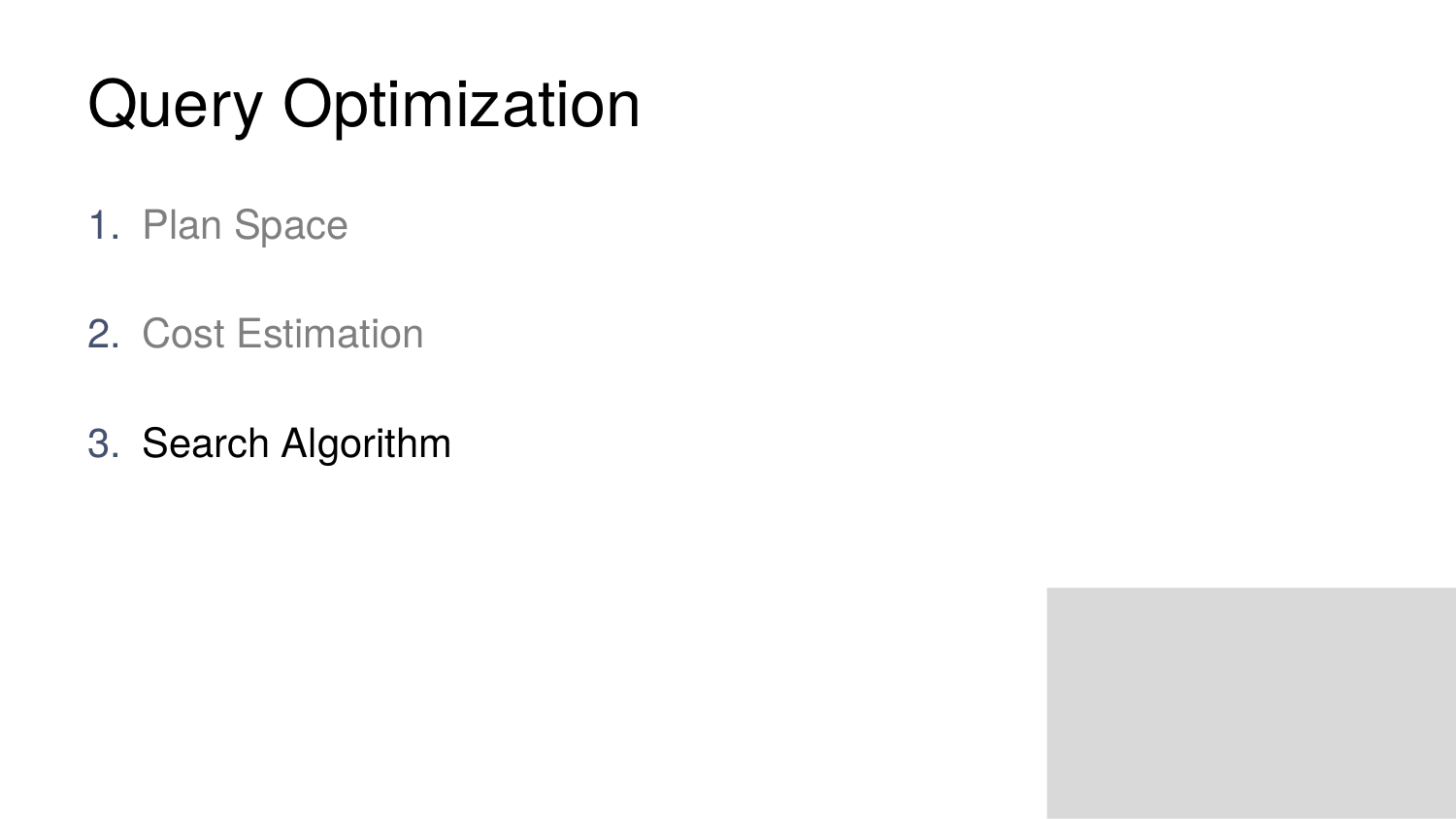

# Query Optimization
Plan Space
Cost Estimation
Search Algorithm